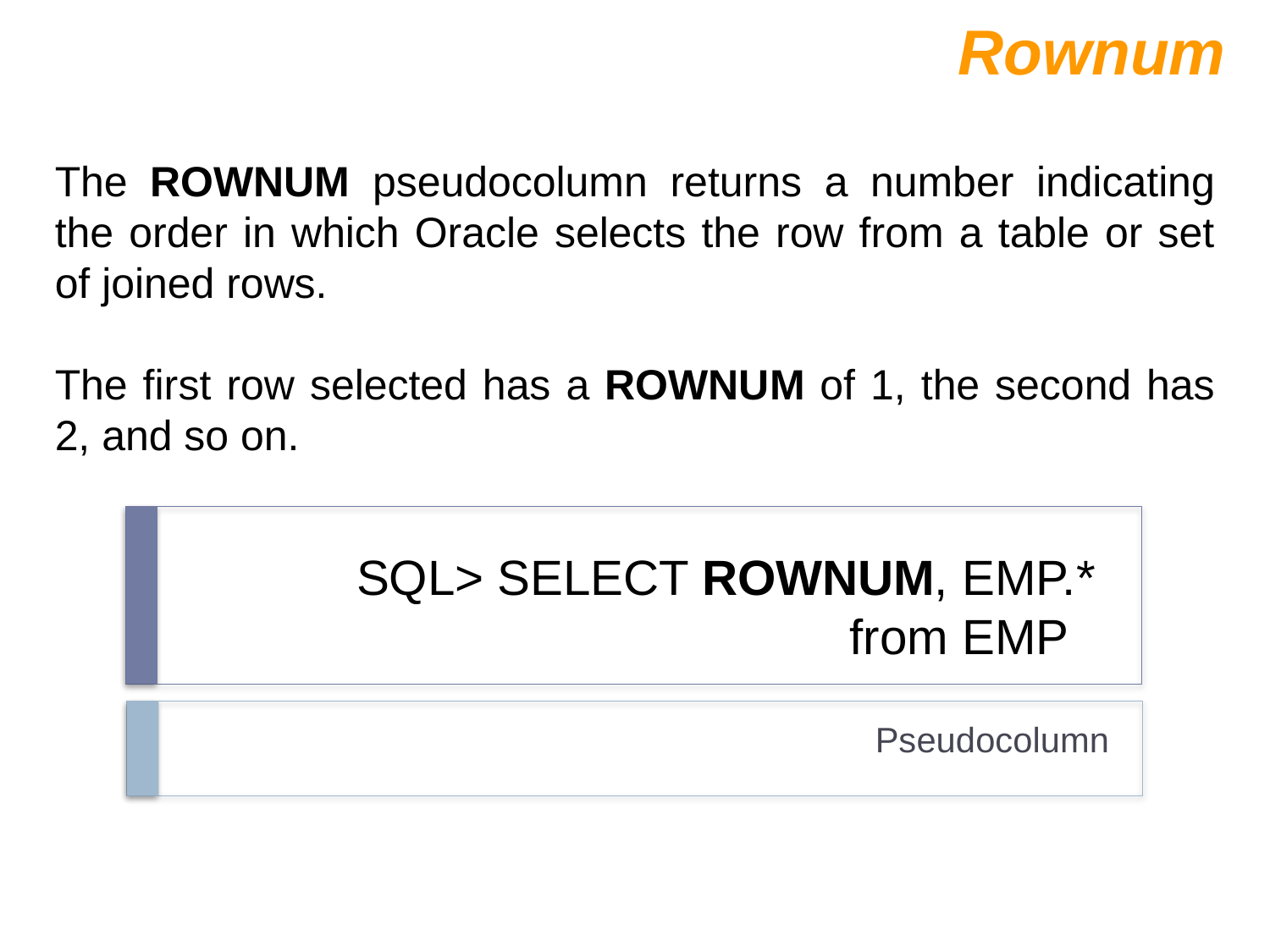

Rownum
The ROWNUM pseudocolumn returns a number indicating the order in which Oracle selects the row from a table or set of joined rows.

The first row selected has a ROWNUM of 1, the second has 2, and so on.
# SQL> SELECT ROWNUM, EMP.* from EMP
Pseudocolumn